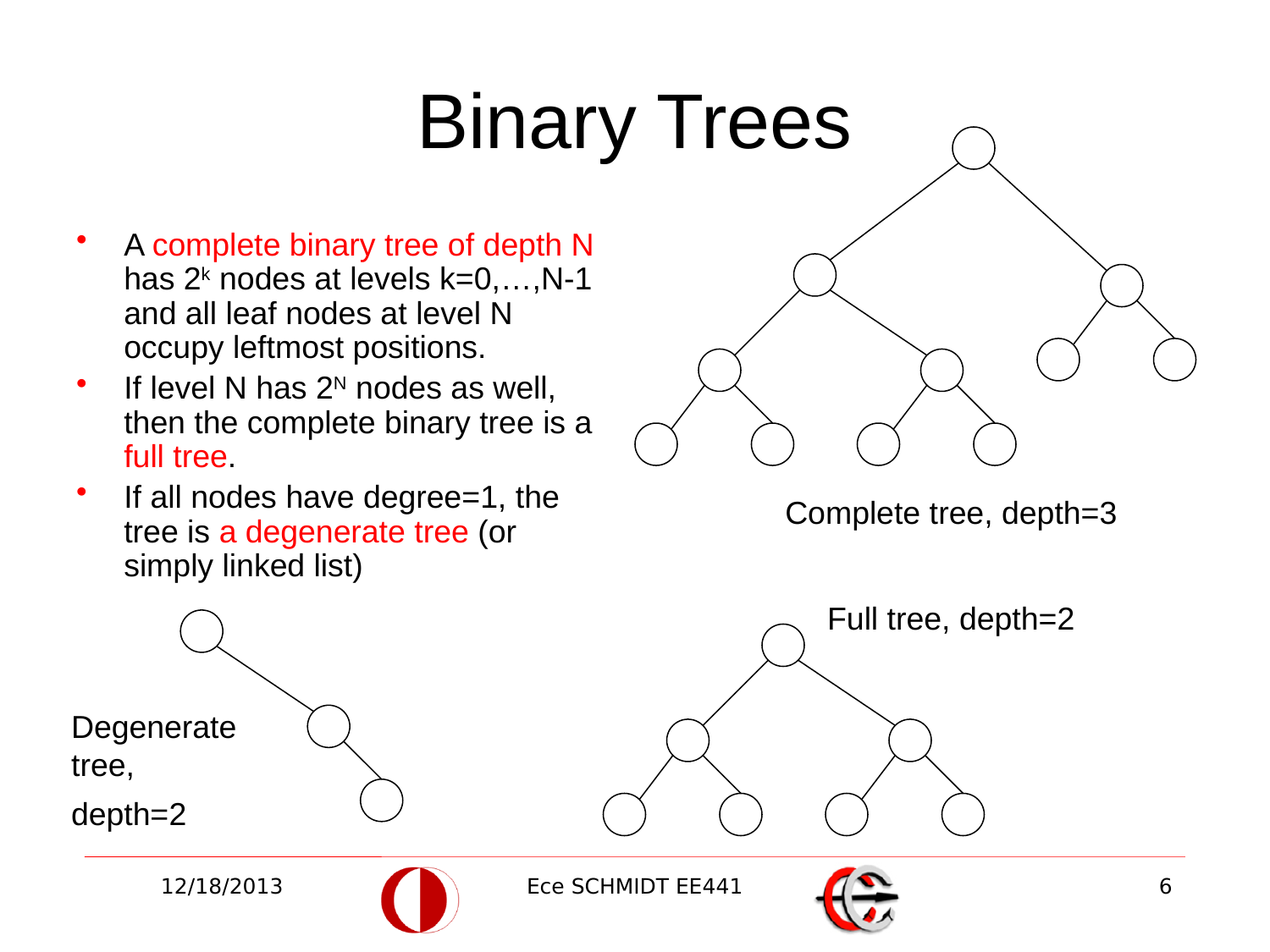

Binary Trees

A complete binary tree of depth N has 2k nodes at levels k=0,…,N-1 and all leaf nodes at level N occupy leftmost positions.
If level N has 2N nodes as well, then the complete binary tree is a full tree.
If all nodes have degree=1, the tree is a degenerate tree (or simply linked list)

Complete tree, depth=3
Full tree, depth=2

Degenerate tree,
depth=2

12/18/2013
Ece SCHMIDT EE441
6